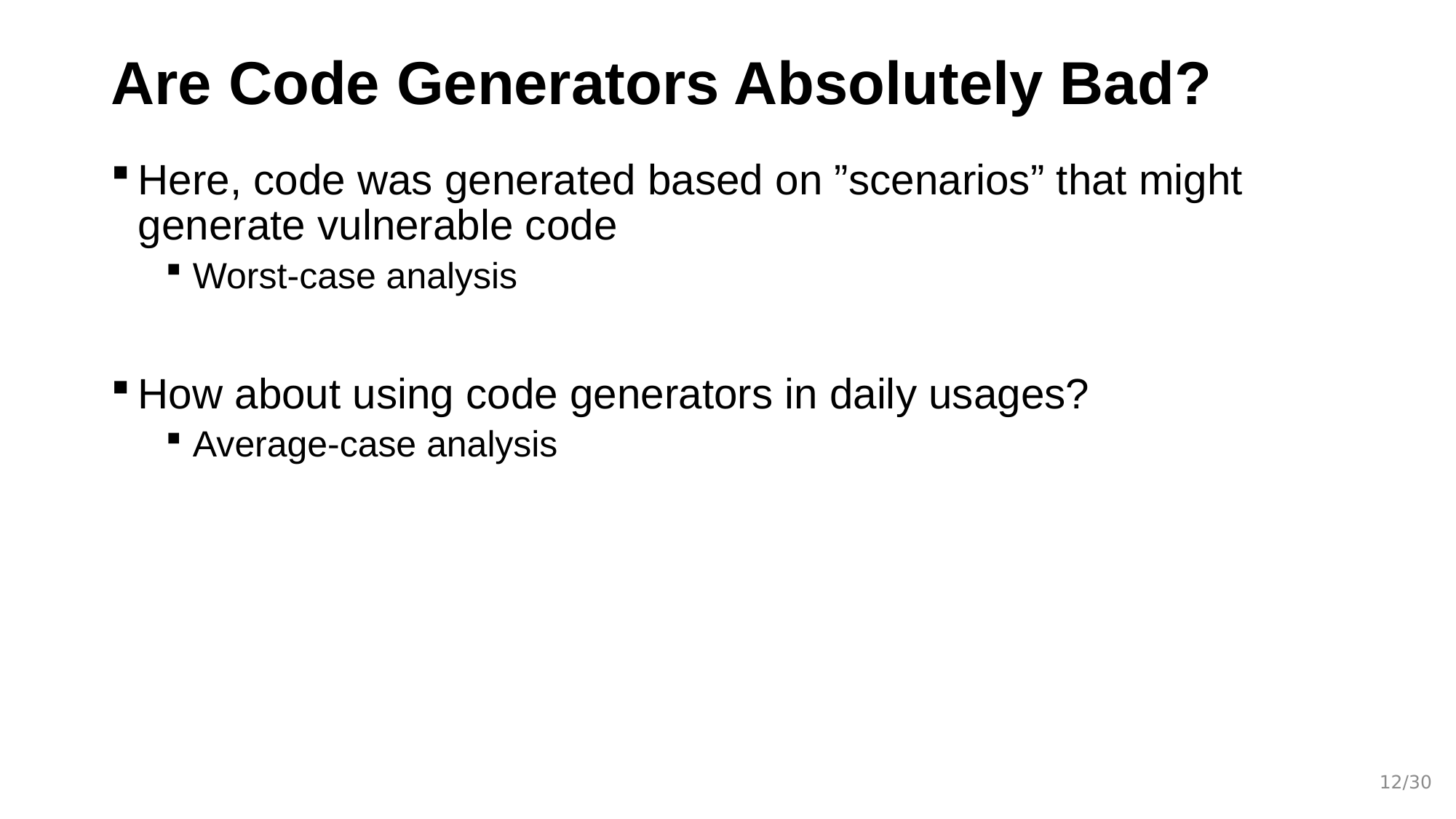

# Are Code Generators Absolutely Bad?
Here, code was generated based on ”scenarios” that might generate vulnerable code
Worst-case analysis

How about using code generators in daily usages?
Average-case analysis
12/30